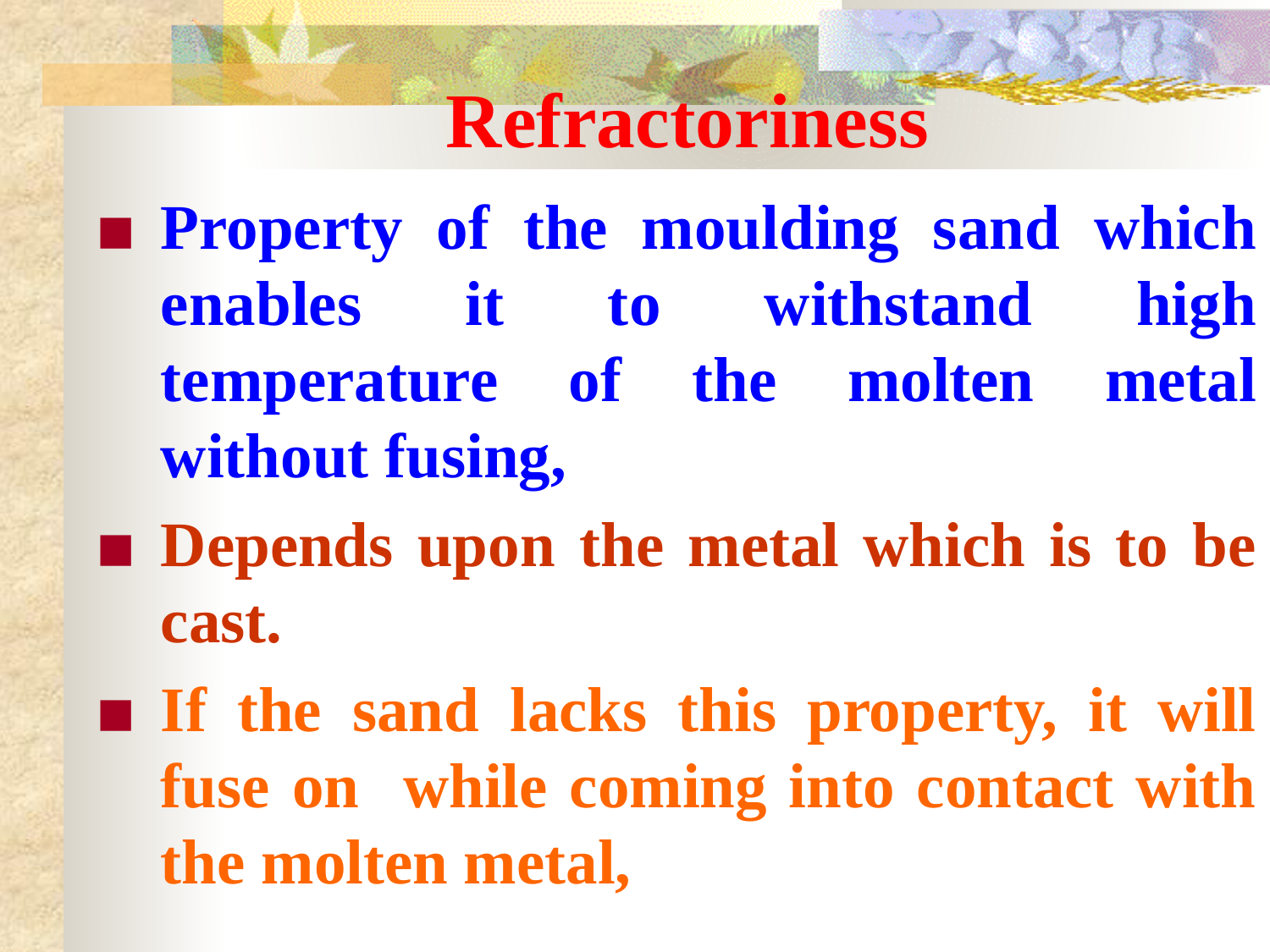

# Refractoriness
Property of the moulding sand which enables it to withstand high temperature of the molten metal without fusing,
Depends upon the metal which is to be cast.
If the sand lacks this property, it will fuse on  while coming into contact with the molten metal,